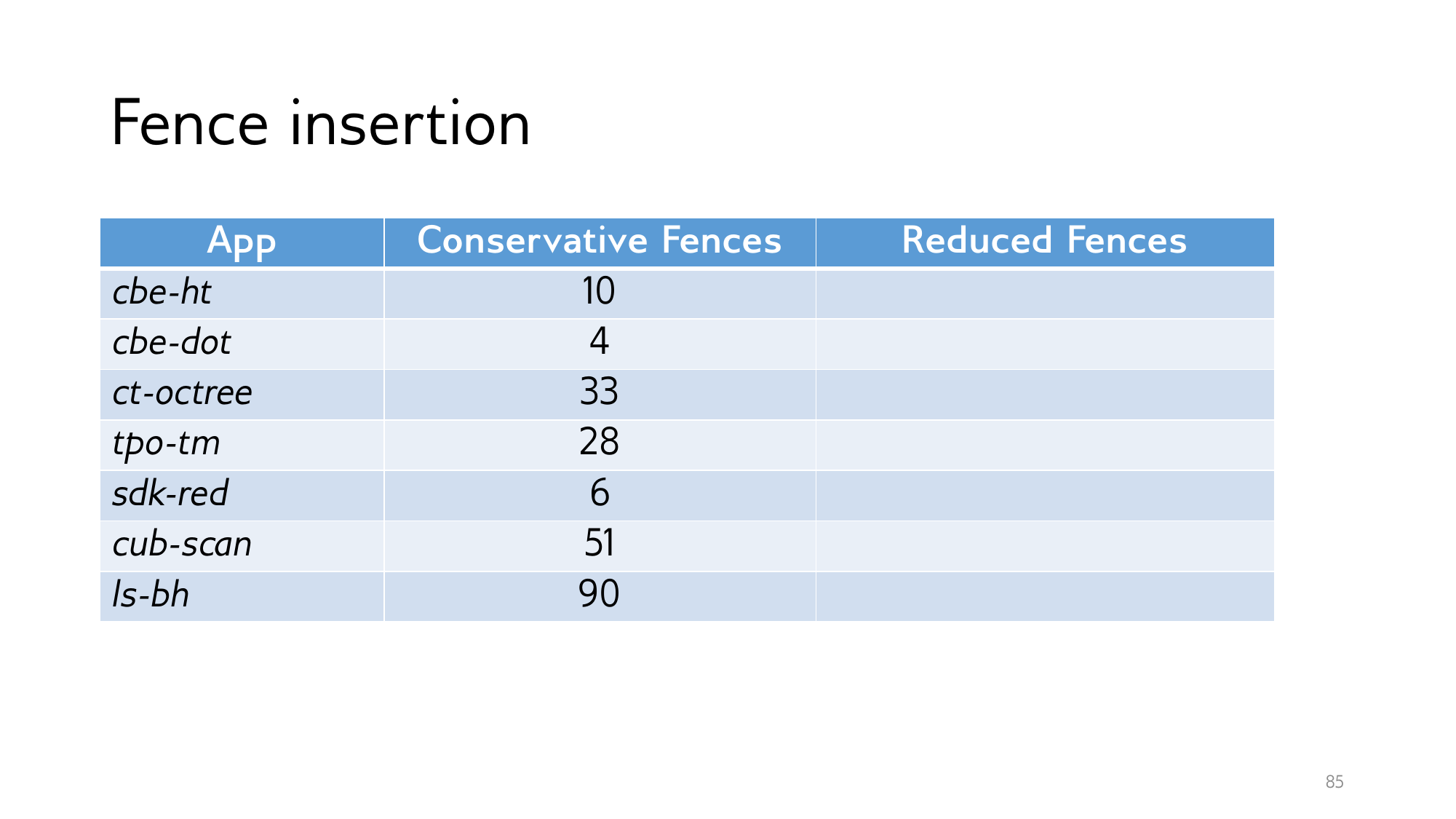

# Fence insertion
| App | Conservative Fences | Reduced Fences |
| --- | --- | --- |
| cbe-ht | 10 |  |
| cbe-dot | 4 |  |
| ct-octree | 33 |  |
| tpo-tm | 28 |  |
| sdk-red | 6 |  |
| cub-scan | 51 |  |
| ls-bh | 90 |  |
85